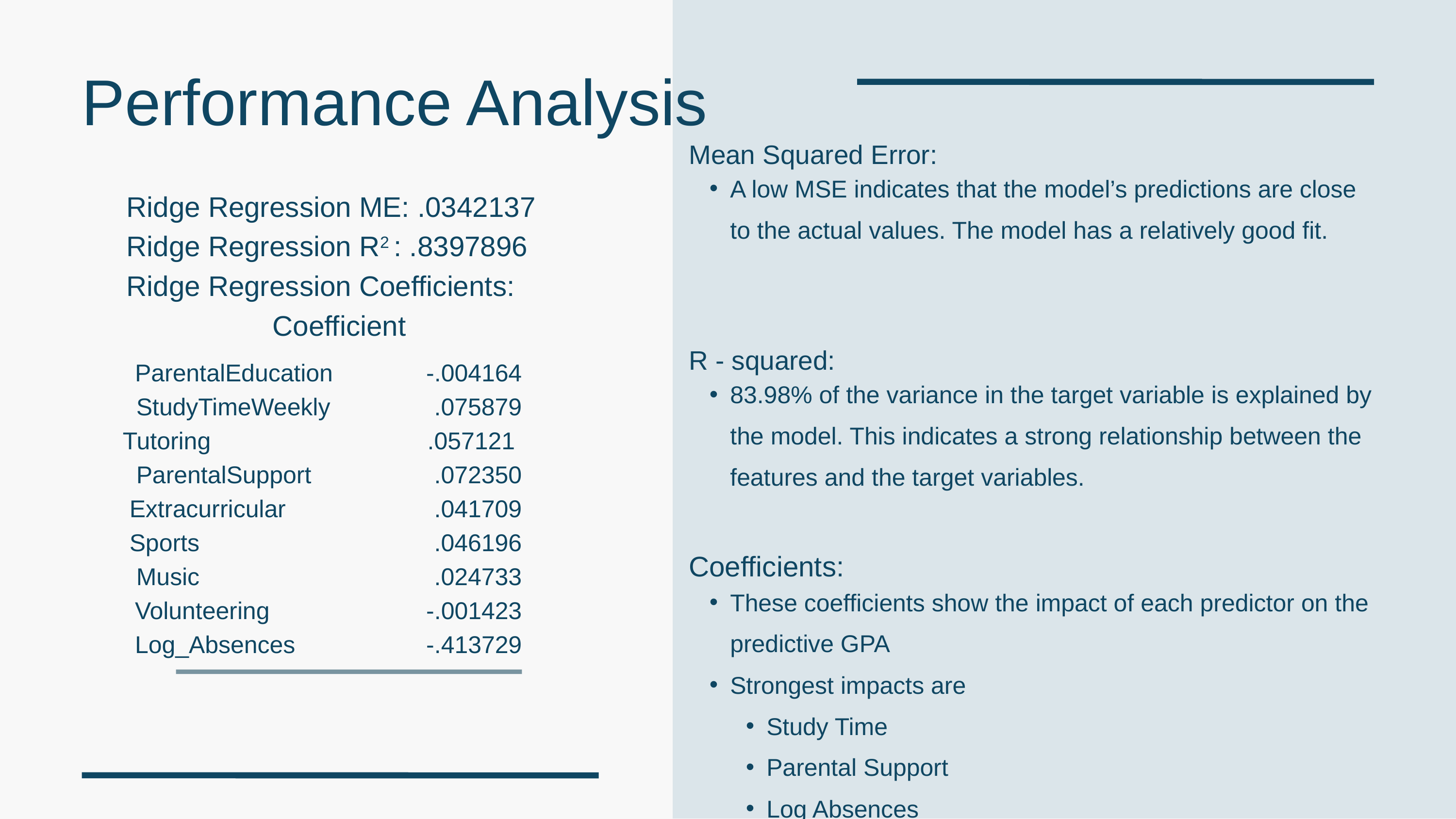

Performance Analysis

Mean Squared Error:
A low MSE indicates that the model’s predictions are close to the actual values. The model has a relatively good fit.
Ridge Regression ME: .0342137
Ridge Regression R2 : .8397896
Ridge Regression Coefficients:
Coefficient
R - squared:
ParentalEducation		-.004164
StudyTimeWeekly		 .075879
Tutoring		 	  .057121
ParentalSupport		 .072350
Extracurricular		  .041709
Sports				  .046196
Music				 .024733
Volunteering			-.001423
Log_Absences		-.413729
83.98% of the variance in the target variable is explained by the model. This indicates a strong relationship between the features and the target variables.
Coefficients:
These coefficients show the impact of each predictor on the predictive GPA
Strongest impacts are
Study Time
Parental Support
Log Absences